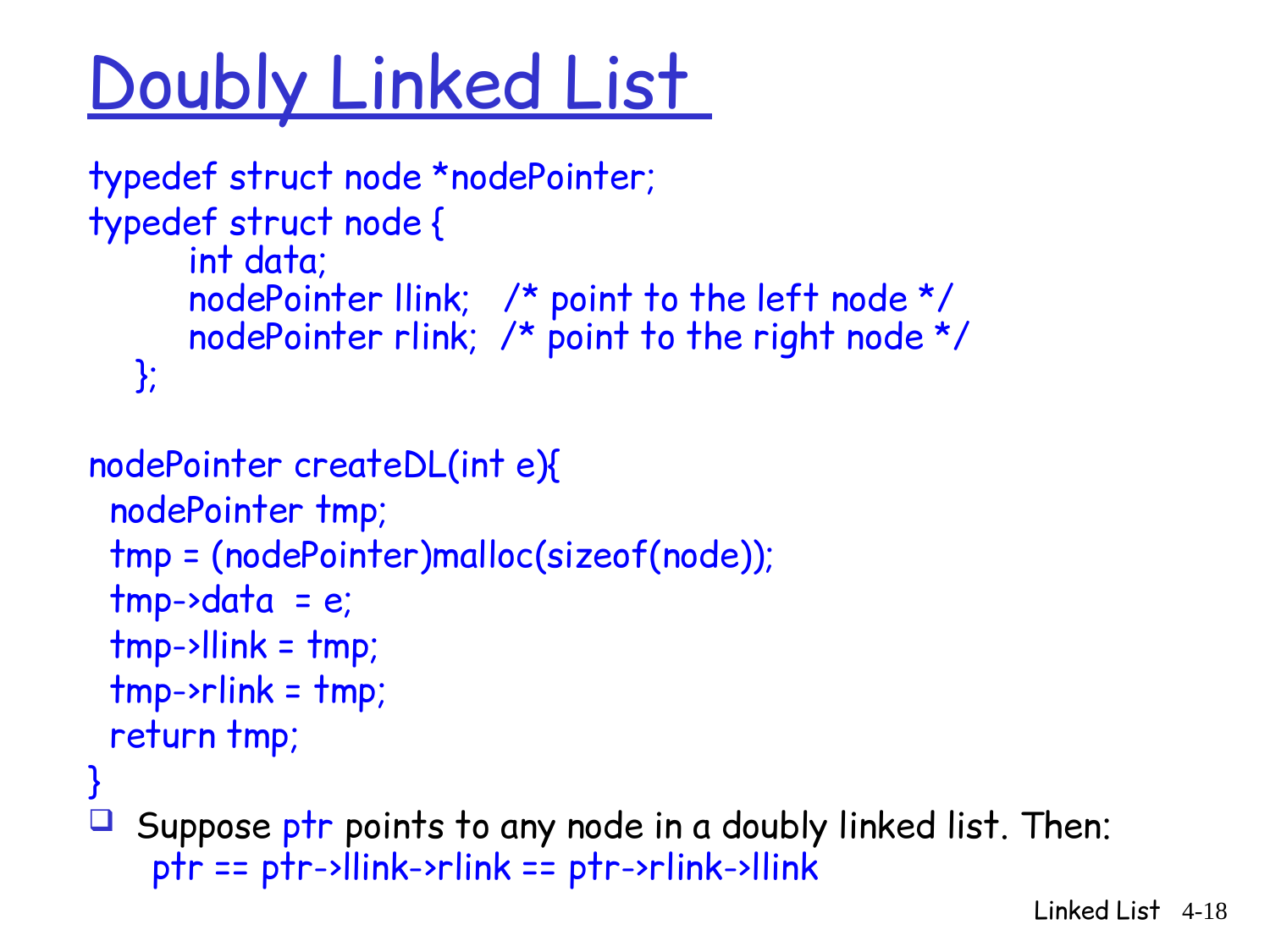

# Doubly Linked List
typedef struct node *nodePointer;
typedef struct node {
     int data;
     nodePointer llink;   /* point to the left node */
     nodePointer rlink;  /* point to the right node */
};

nodePointer createDL(int e){
  nodePointer tmp;
  tmp = (nodePointer)malloc(sizeof(node));
  tmp->data  = e;
  tmp->llink = tmp;
  tmp->rlink = tmp;
  return tmp;
}
Suppose ptr points to any node in a doubly linked list. Then:
ptr == ptr->llink->rlink == ptr->rlink->llink
Linked List
4-18